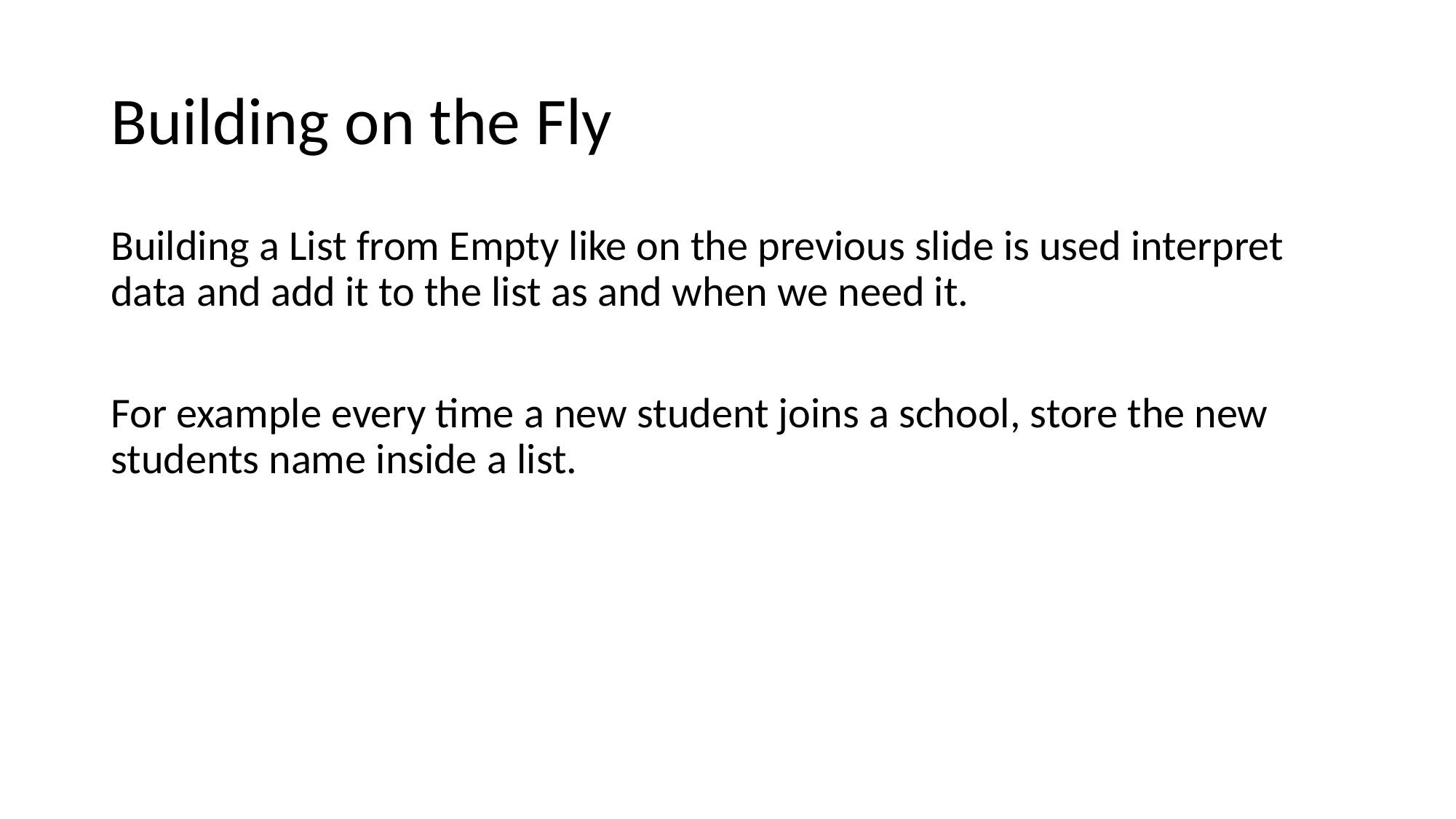

# Building on the Fly
Building a List from Empty like on the previous slide is used interpret data and add it to the list as and when we need it.

For example every time a new student joins a school, store the new students name inside a list.